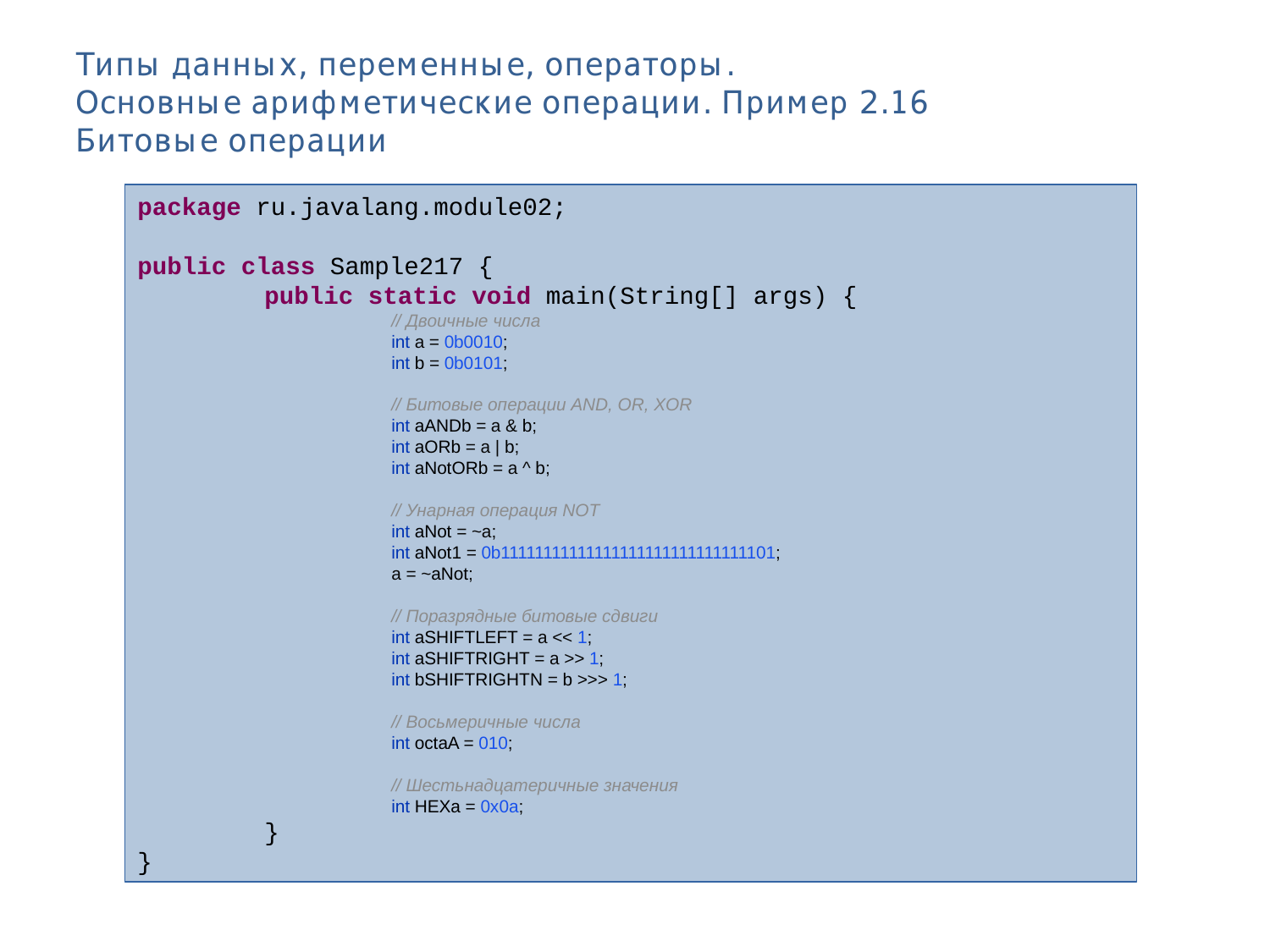

Типы данных, переменные, операторы.
Основные арифметические операции. Пример 2.16
Битовые операции
package ru.javalang.module02;

public class Sample217 {
	public static void main(String[] args) {
		// Двоичные числа
		int a = 0b0010;
		int b = 0b0101;

		// Битовые операции AND, OR, XOR
		int aANDb = a & b;
		int aORb = a | b;
		int aNotORb = a ^ b;

		// Унарная операция NOT
		int aNot = ~a;
		int aNot1 = 0b11111111111111111111111111111101;
		a = ~aNot;

		// Поразрядные битовые сдвиги
		int aSHIFTLEFT = a << 1;
		int aSHIFTRIGHT = a >> 1;
		int bSHIFTRIGHTN = b >>> 1;

		// Восьмеричные числа
		int octaA = 010;

		// Шестьнадцатеричные значения
		int HEXa = 0x0a;
	}
}